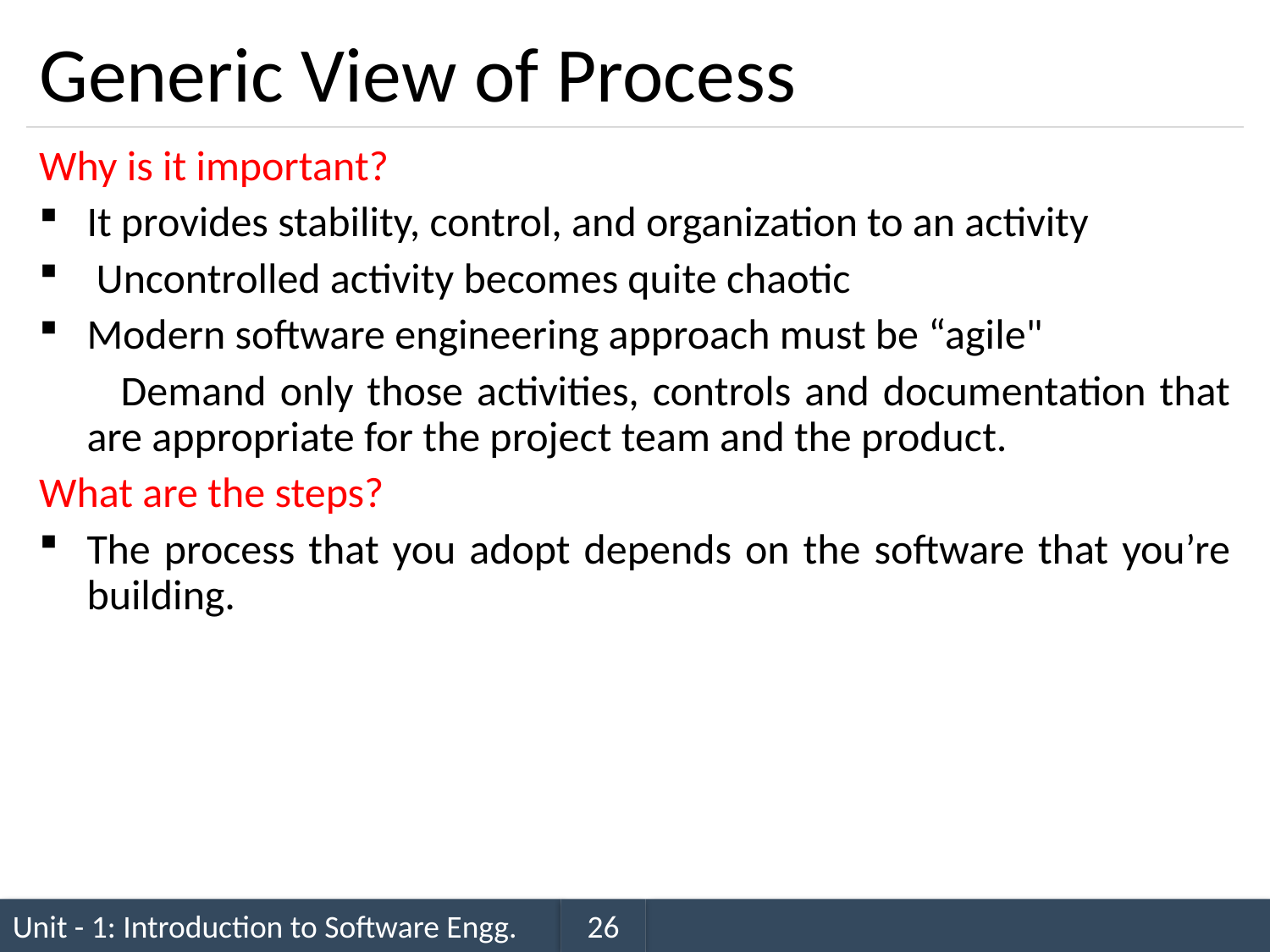

# Generic View of Process
Why is it important?
It provides stability, control, and organization to an activity
 Uncontrolled activity becomes quite chaotic
Modern software engineering approach must be “agile"
      Demand only those activities, controls and documentation that are appropriate for the project team and the product.
What are the steps?
The process that you adopt depends on the software that you’re building.